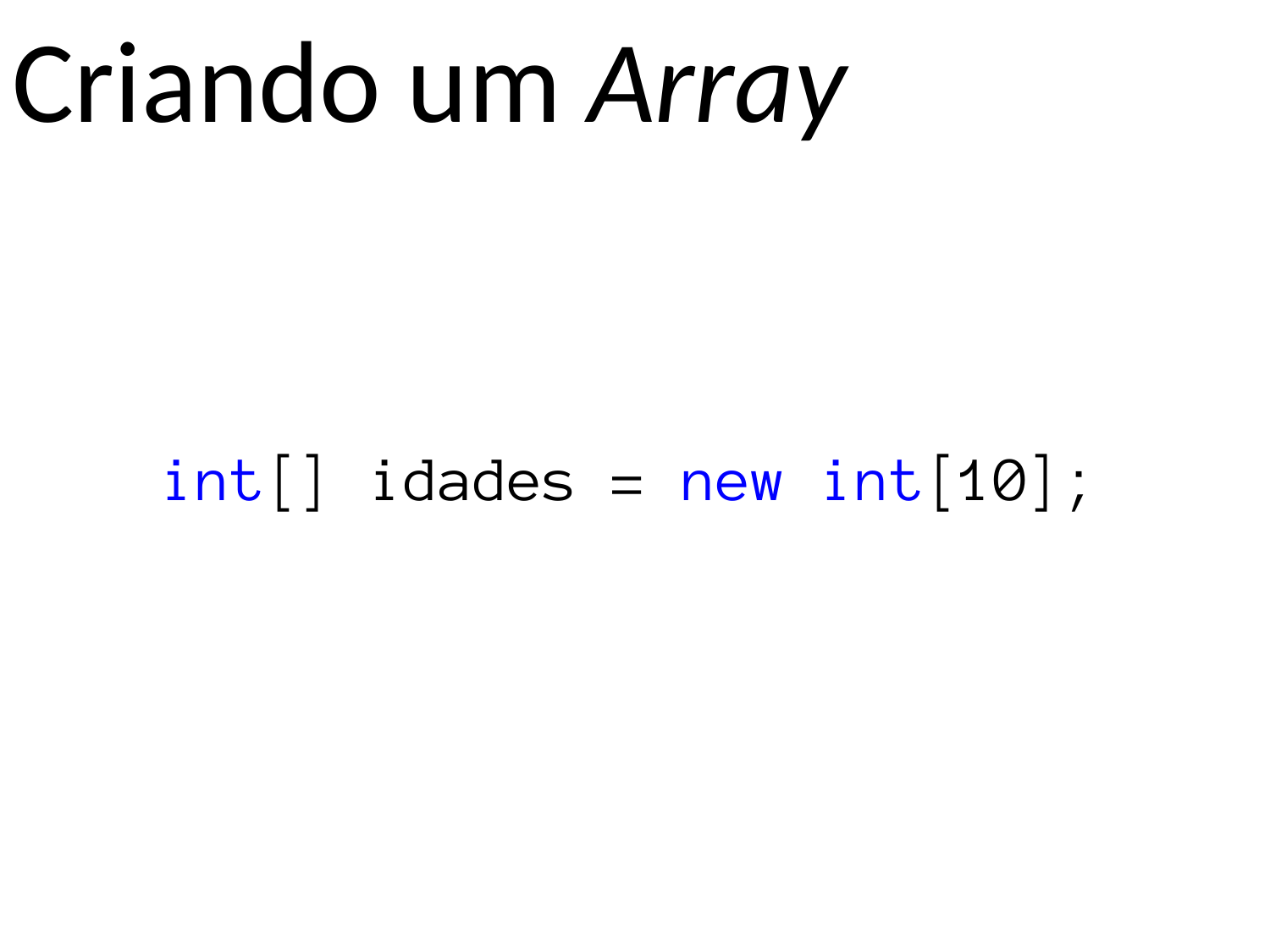

Criando um Array
int[] idades = new int[10];